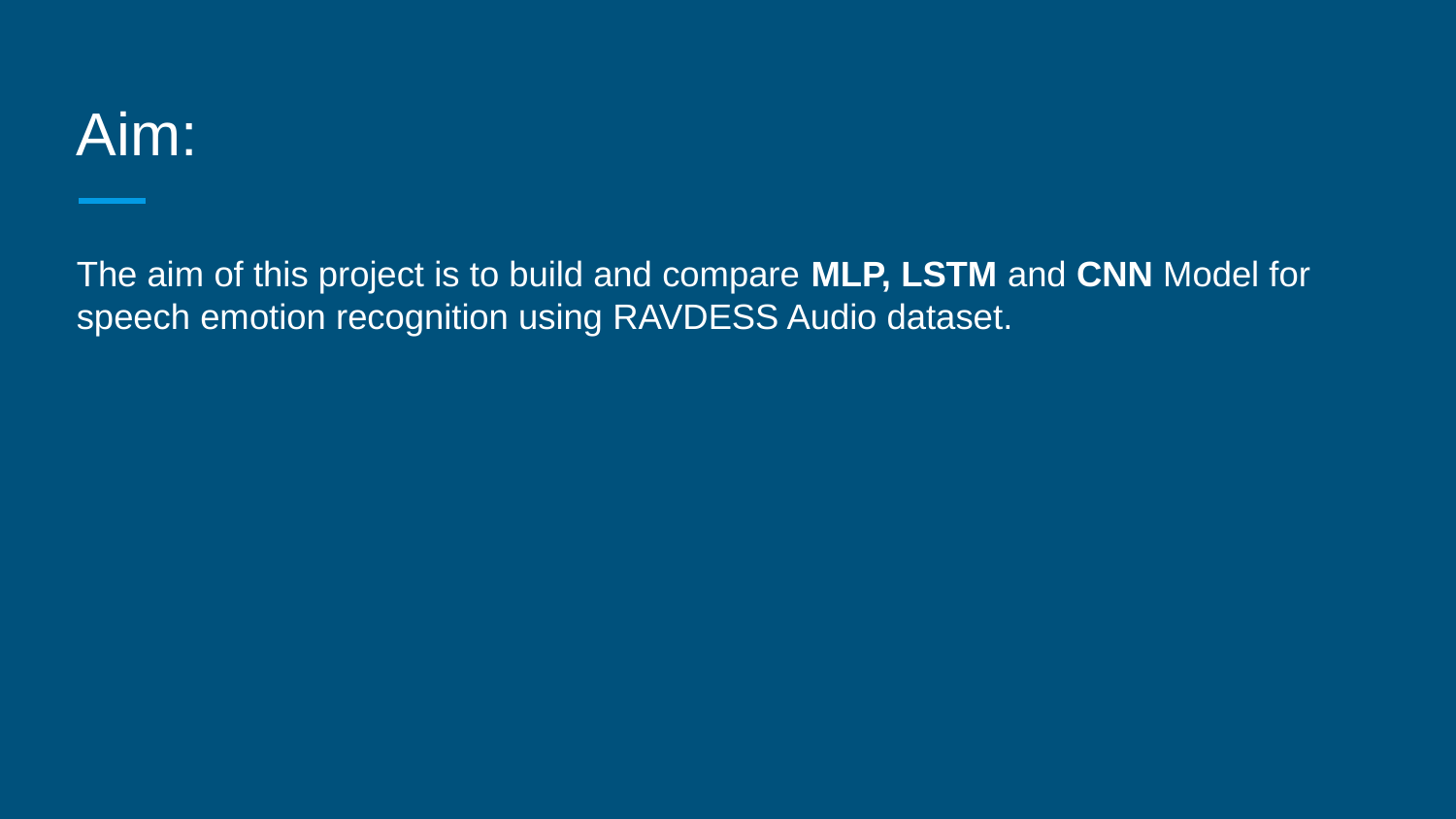

# Aim:
The aim of this project is to build and compare MLP, LSTM and CNN Model for speech emotion recognition using RAVDESS Audio dataset.